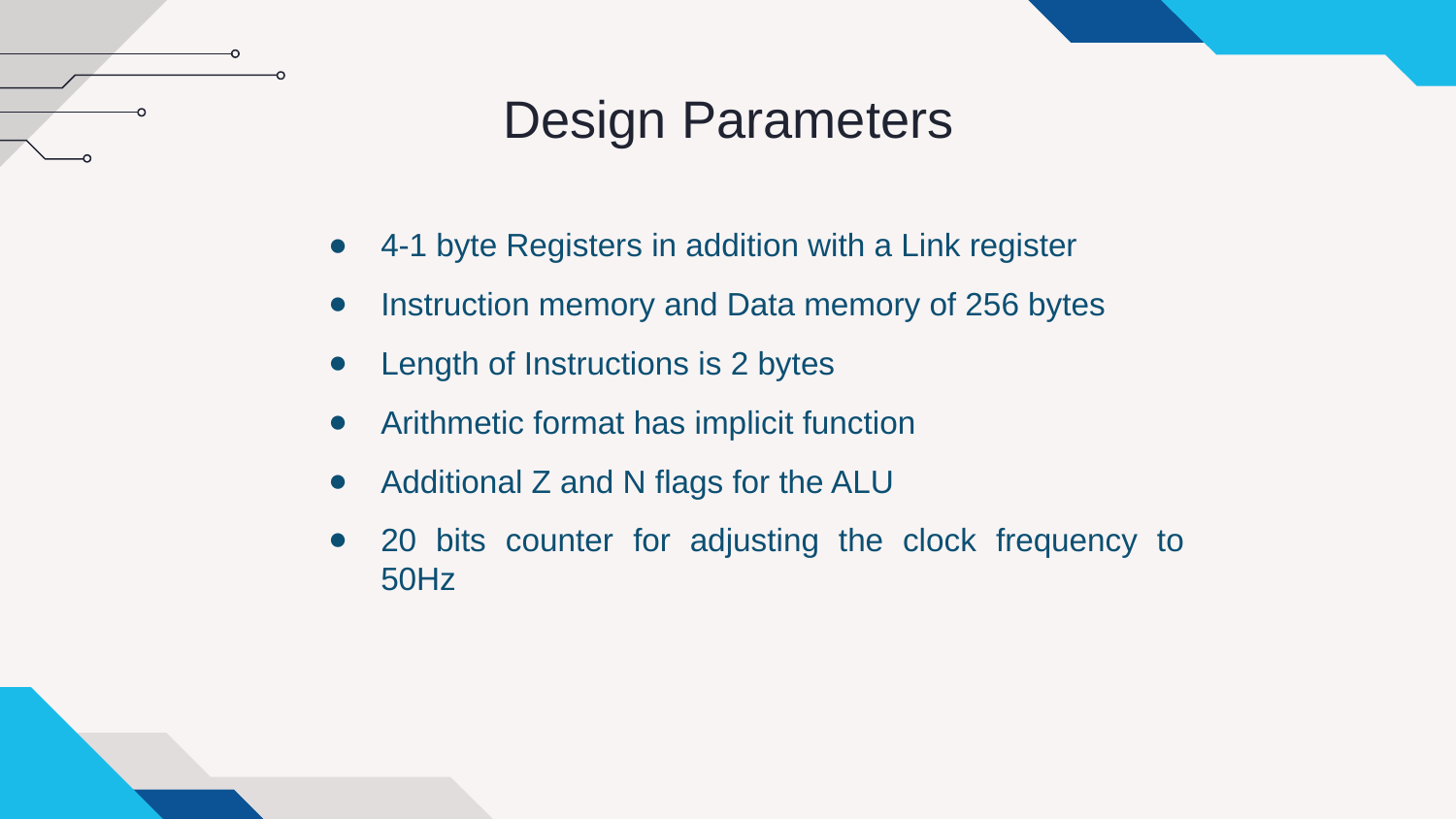

# Design Parameters
4-1 byte Registers in addition with a Link register
Instruction memory and Data memory of 256 bytes
Length of Instructions is 2 bytes
Arithmetic format has implicit function
Additional Z and N flags for the ALU
20 bits counter for adjusting the clock frequency to 50Hz